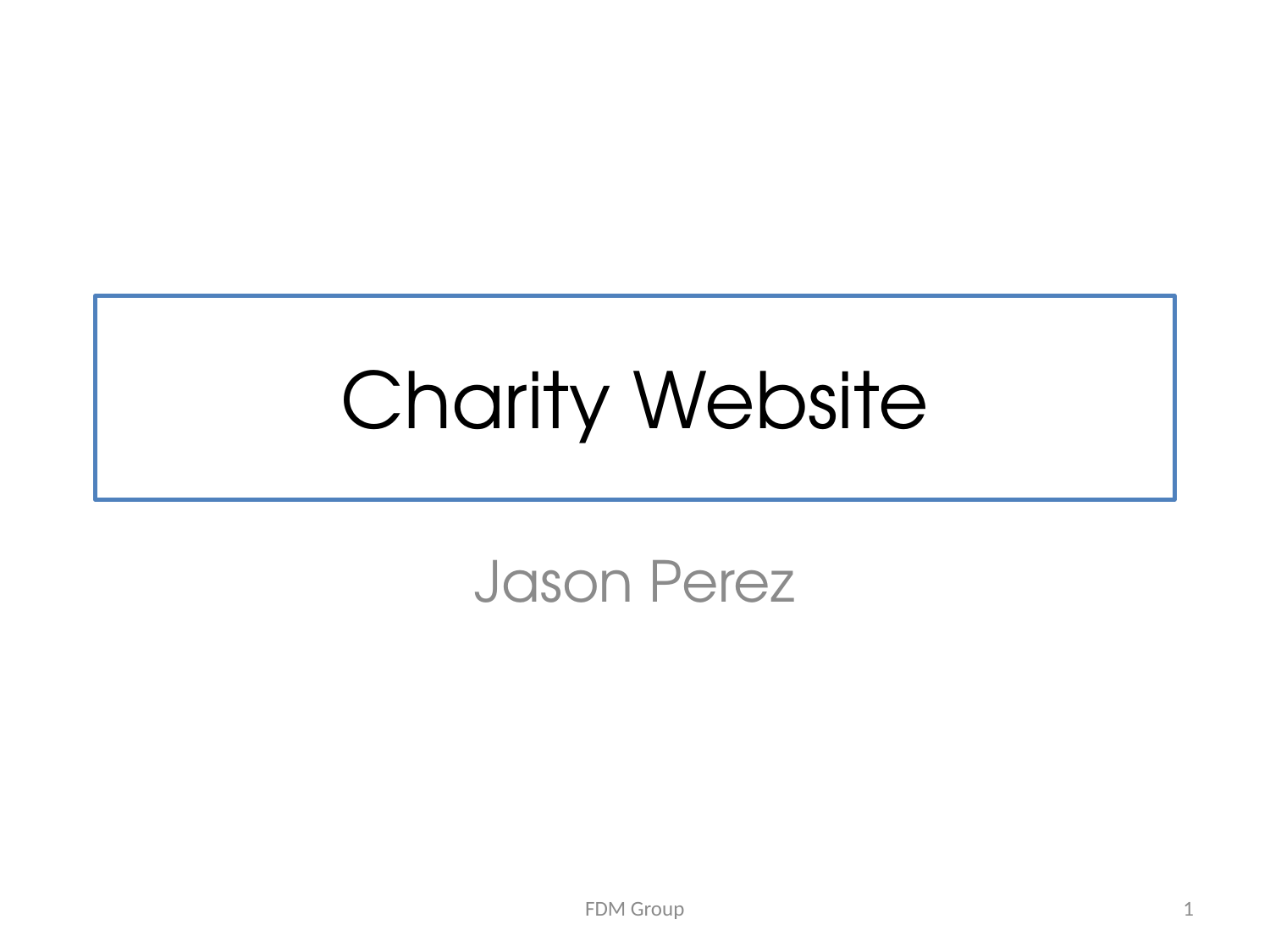

# Charity Website
Jason Perez
FDM Group
1